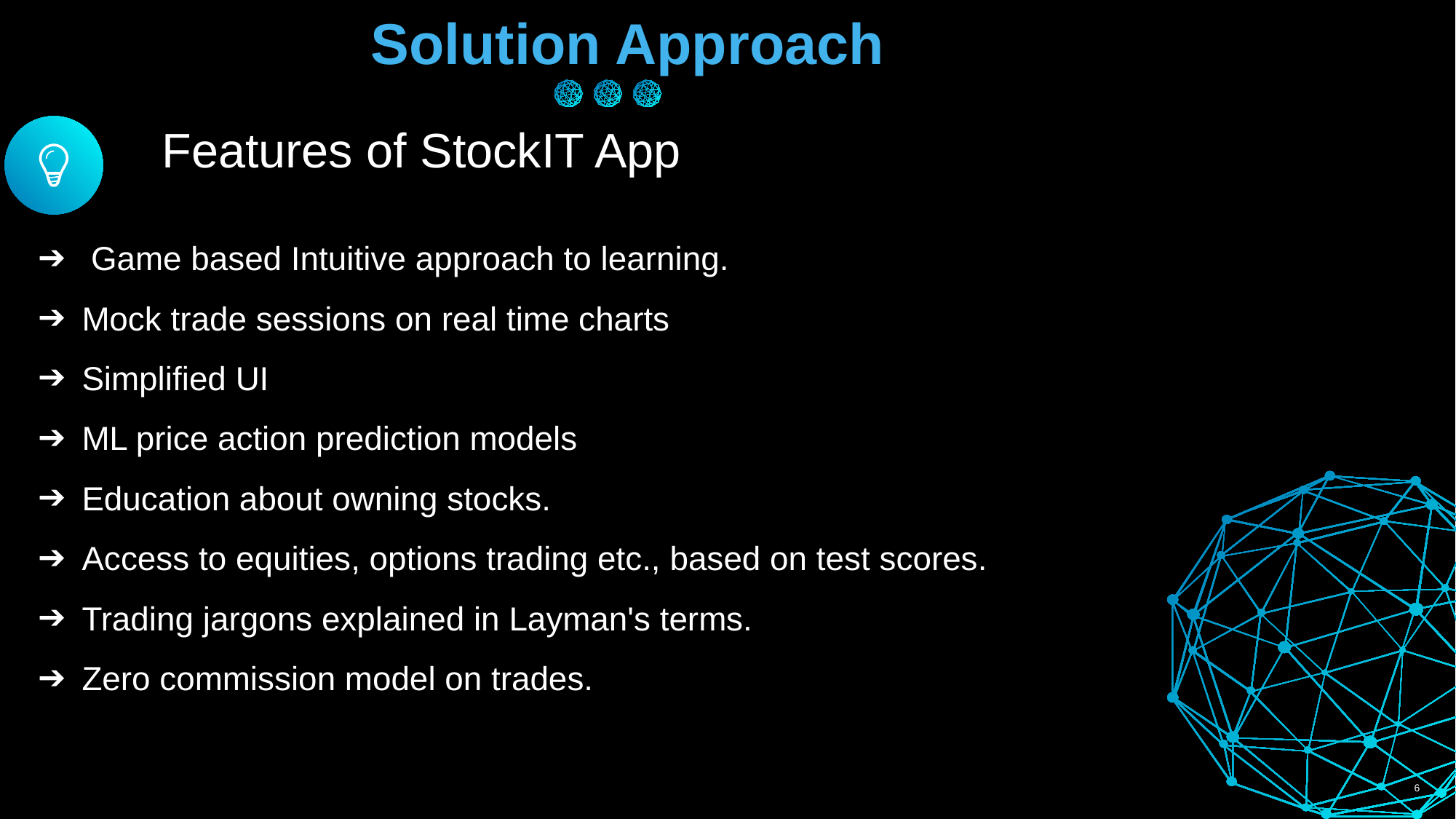

# Solution Approach

          Features of StockIT App

 Game based Intuitive approach to learning.
Mock trade sessions on real time charts
Simplified UI
ML price action prediction models
Education about owning stocks.
Access to equities, options trading etc., based on test scores.
Trading jargons explained in Layman's terms.
Zero commission model on trades.

6